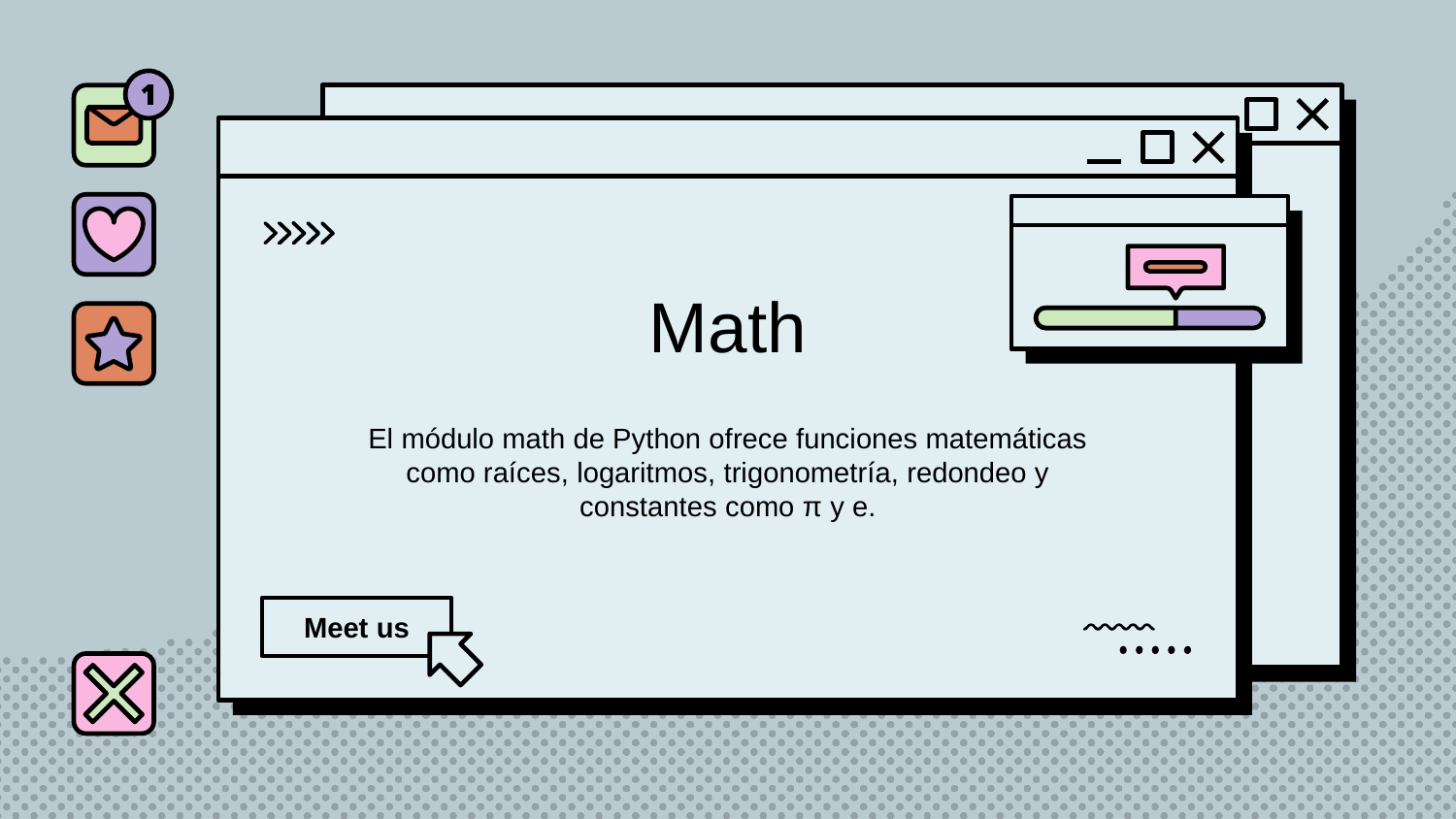

# Math

El módulo math de Python ofrece funciones matemáticas como raíces, logaritmos, trigonometría, redondeo y constantes como π y e.
Meet us